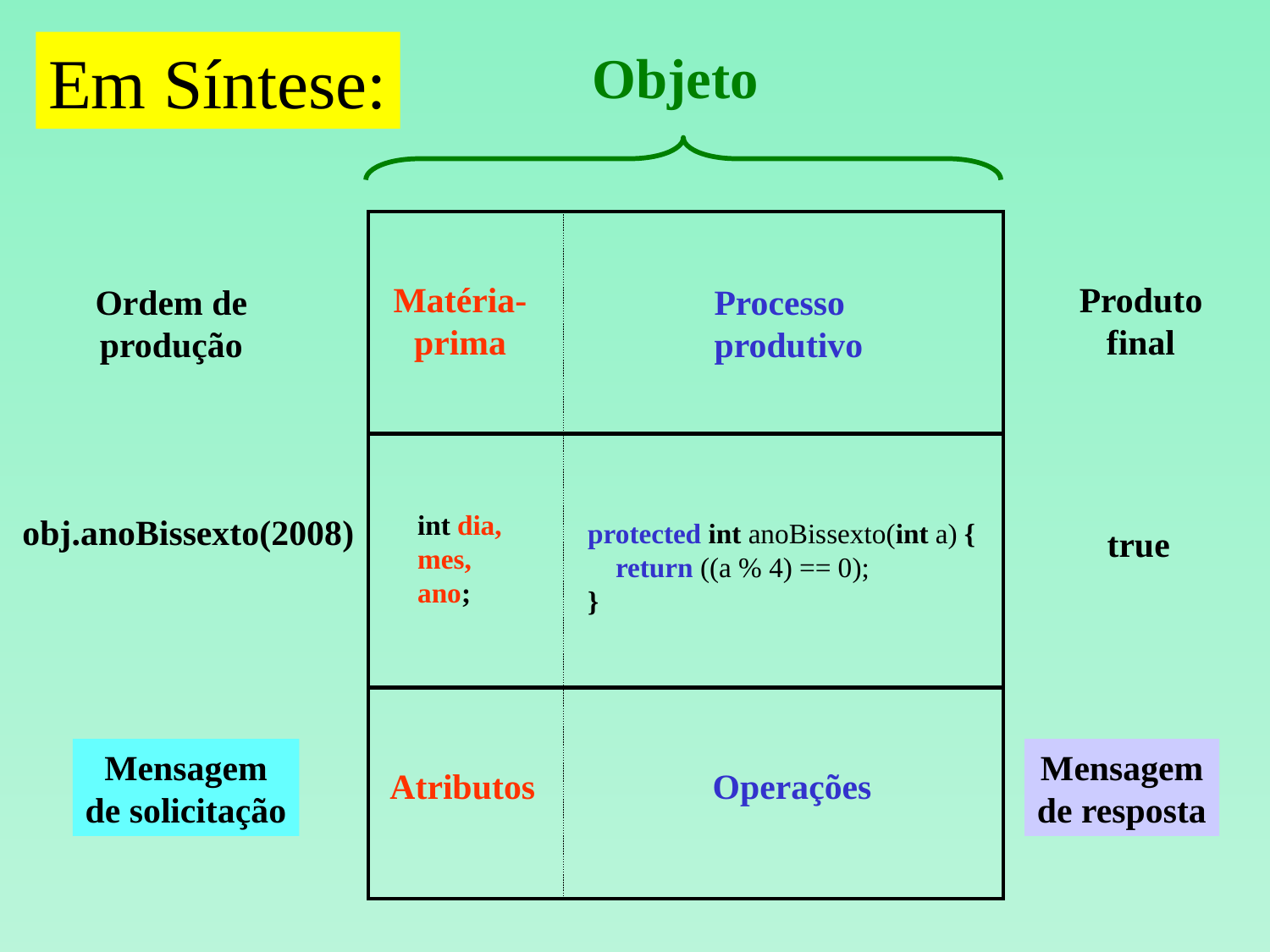

Em Síntese:
Objeto

Matéria-
prima
Produto
final
Ordem de
produção
Processo
produtivo
int dia,
mes,
ano;
obj.anoBissexto(2008)
protected int anoBissexto(int a) {
    return ((a % 4) == 0);
}
true
Mensagem
de solicitação
Mensagem
de resposta
Atributos
Operações